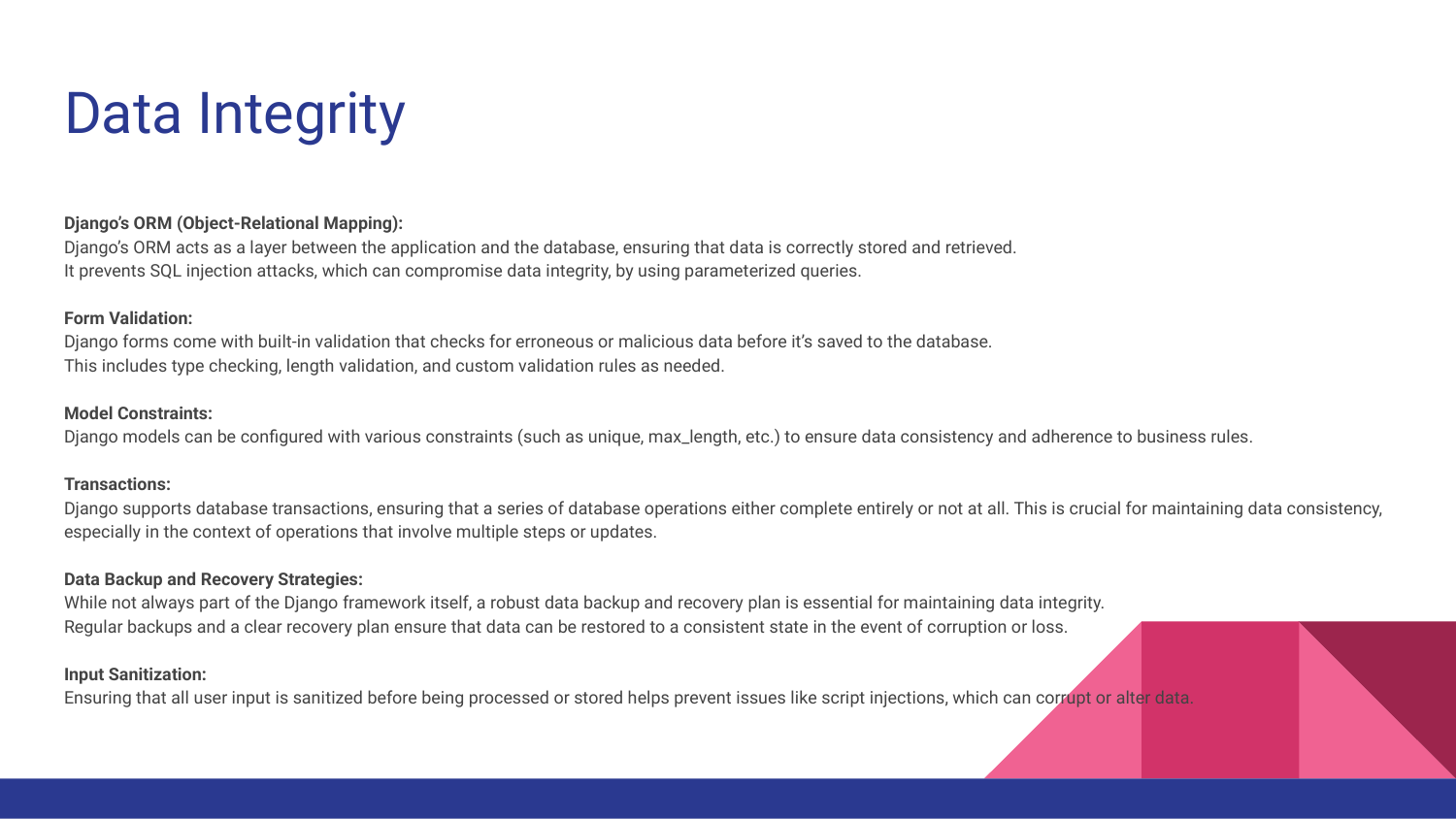

# Data Integrity
Django’s ORM (Object-Relational Mapping):
Django’s ORM acts as a layer between the application and the database, ensuring that data is correctly stored and retrieved.
It prevents SQL injection attacks, which can compromise data integrity, by using parameterized queries.

Form Validation:
Django forms come with built-in validation that checks for erroneous or malicious data before it’s saved to the database.
This includes type checking, length validation, and custom validation rules as needed.

Model Constraints:
Django models can be configured with various constraints (such as unique, max_length, etc.) to ensure data consistency and adherence to business rules.

Transactions:
Django supports database transactions, ensuring that a series of database operations either complete entirely or not at all. This is crucial for maintaining data consistency, especially in the context of operations that involve multiple steps or updates.

Data Backup and Recovery Strategies:
While not always part of the Django framework itself, a robust data backup and recovery plan is essential for maintaining data integrity.
Regular backups and a clear recovery plan ensure that data can be restored to a consistent state in the event of corruption or loss.

Input Sanitization:
Ensuring that all user input is sanitized before being processed or stored helps prevent issues like script injections, which can corrupt or alter data.